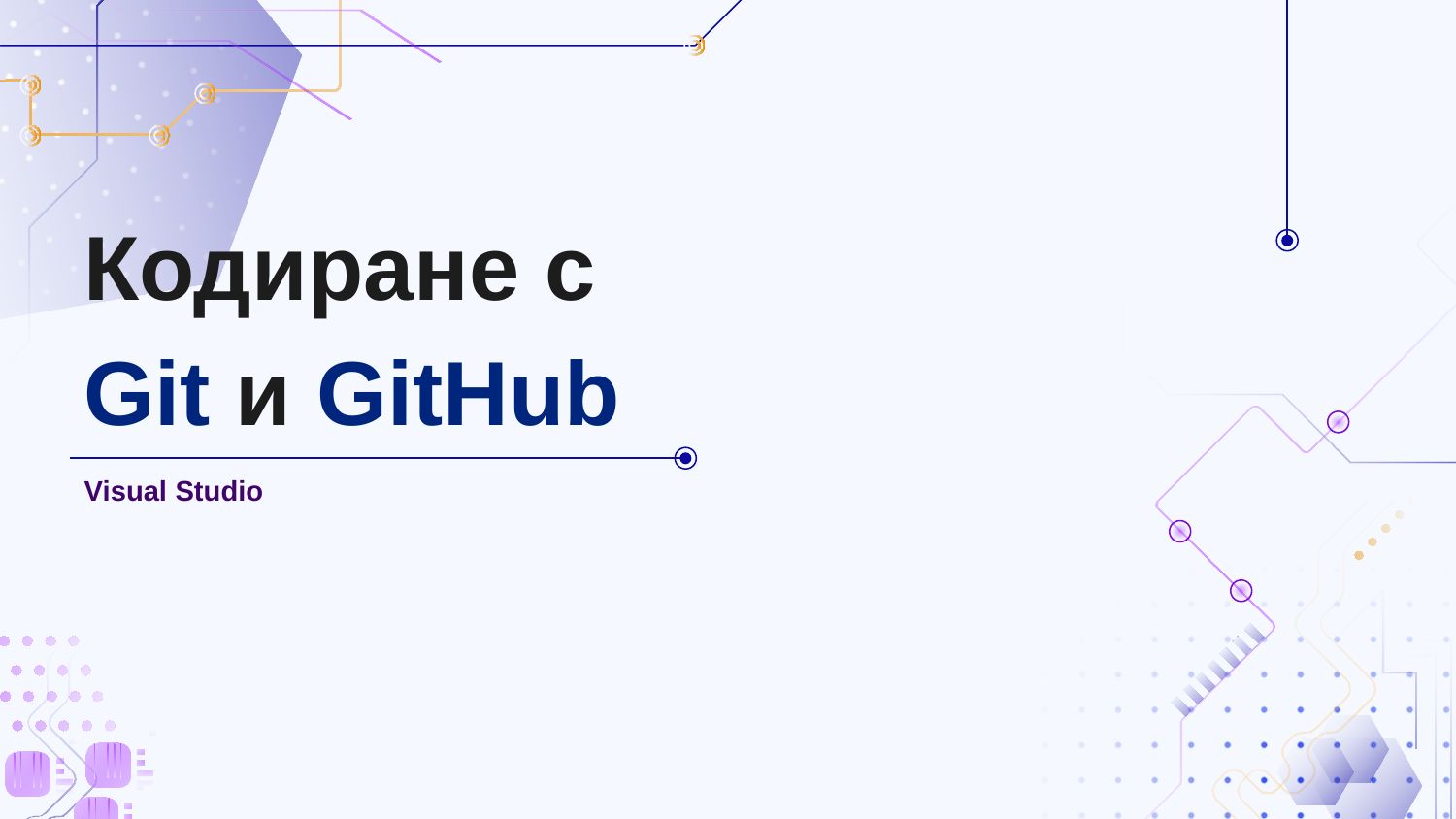

# Кодиране с Git и GitHub

Visual Studio